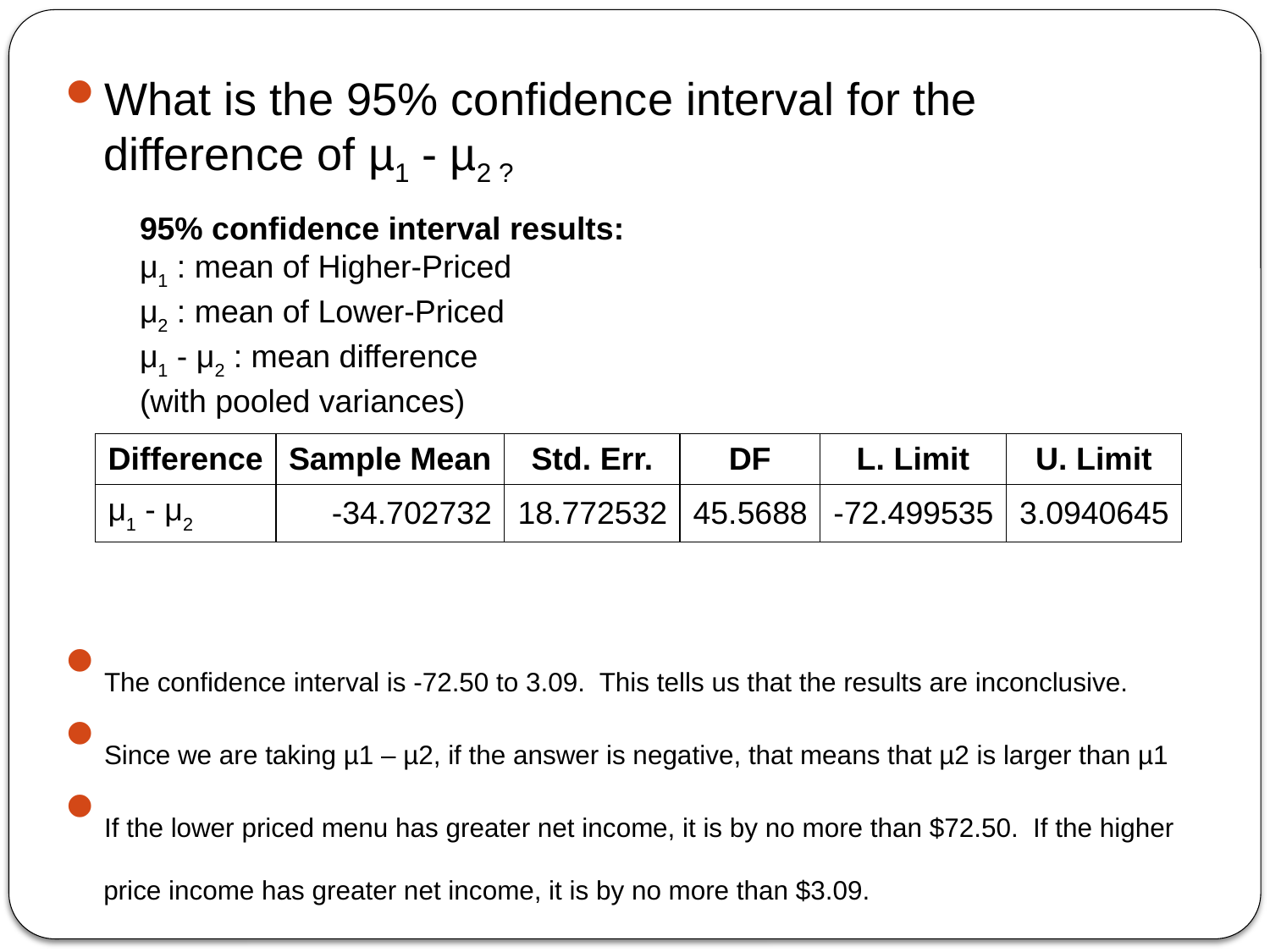

What is the 95% confidence interval for the difference of µ1 - µ2 ?

The confidence interval is -72.50 to 3.09.  This tells us that the results are inconclusive.
Since we are taking µ1 – µ2, if the answer is negative, that means that µ2 is larger than µ1
If the lower priced menu has greater net income, it is by no more than $72.50.  If the higher price income has greater net income, it is by no more than $3.09.

95% confidence interval results:
μ1 : mean of Higher-Priced
μ2 : mean of Lower-Priced
μ1 - μ2 : mean difference
(with pooled variances)
| Difference | Sample Mean | Std. Err. | DF | L. Limit | U. Limit |
| --- | --- | --- | --- | --- | --- |
| μ1 - μ2 | -34.702732 | 18.772532 | 45.5688 | -72.499535 | 3.0940645 |